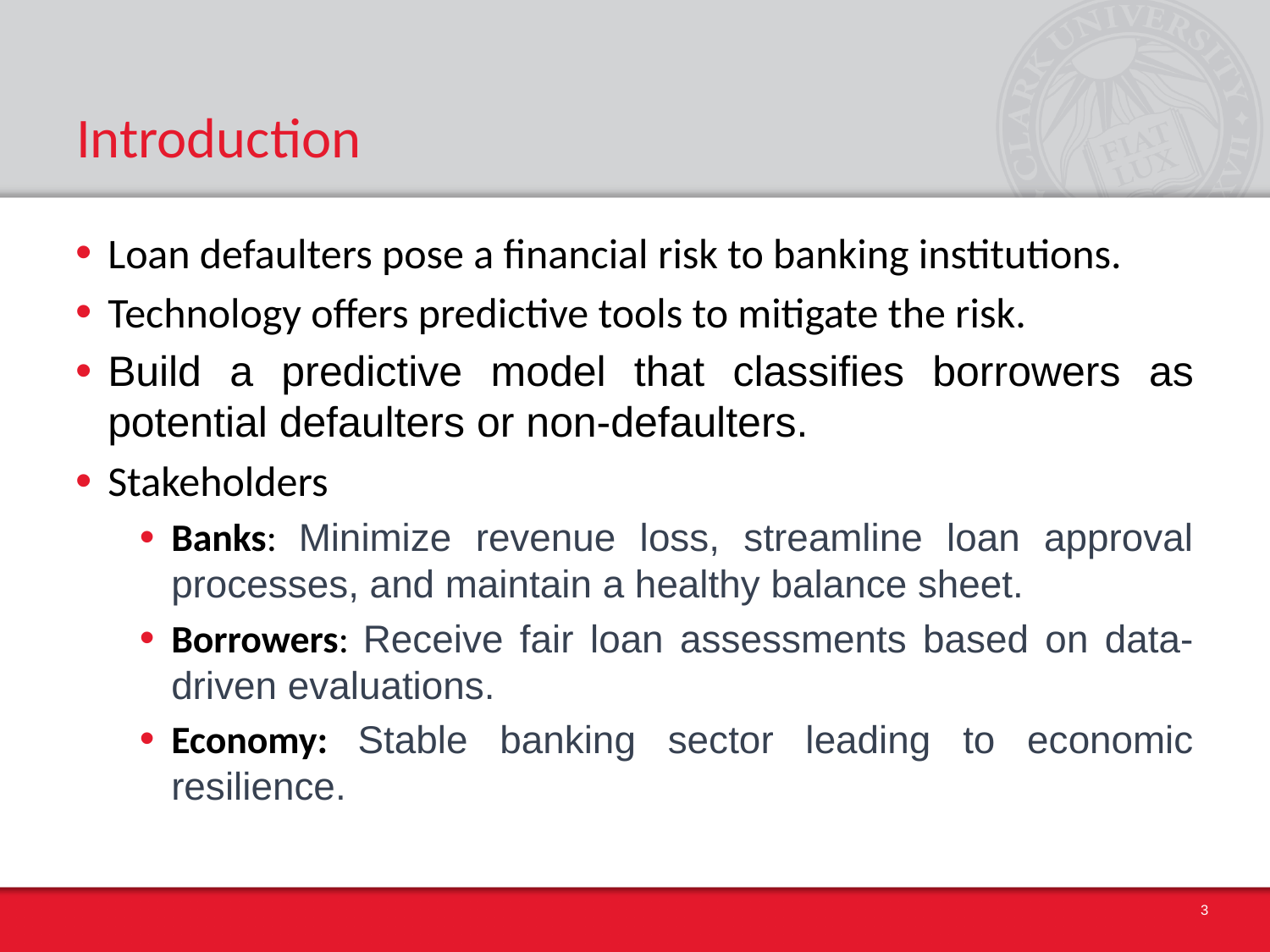

# Introduction
Loan defaulters pose a financial risk to banking institutions.
Technology offers predictive tools to mitigate the risk.
Build a predictive model that classifies borrowers as potential defaulters or non-defaulters.
Stakeholders
Banks: Minimize revenue loss, streamline loan approval processes, and maintain a healthy balance sheet.
Borrowers: Receive fair loan assessments based on data-driven evaluations.
Economy: Stable banking sector leading to economic resilience.

3